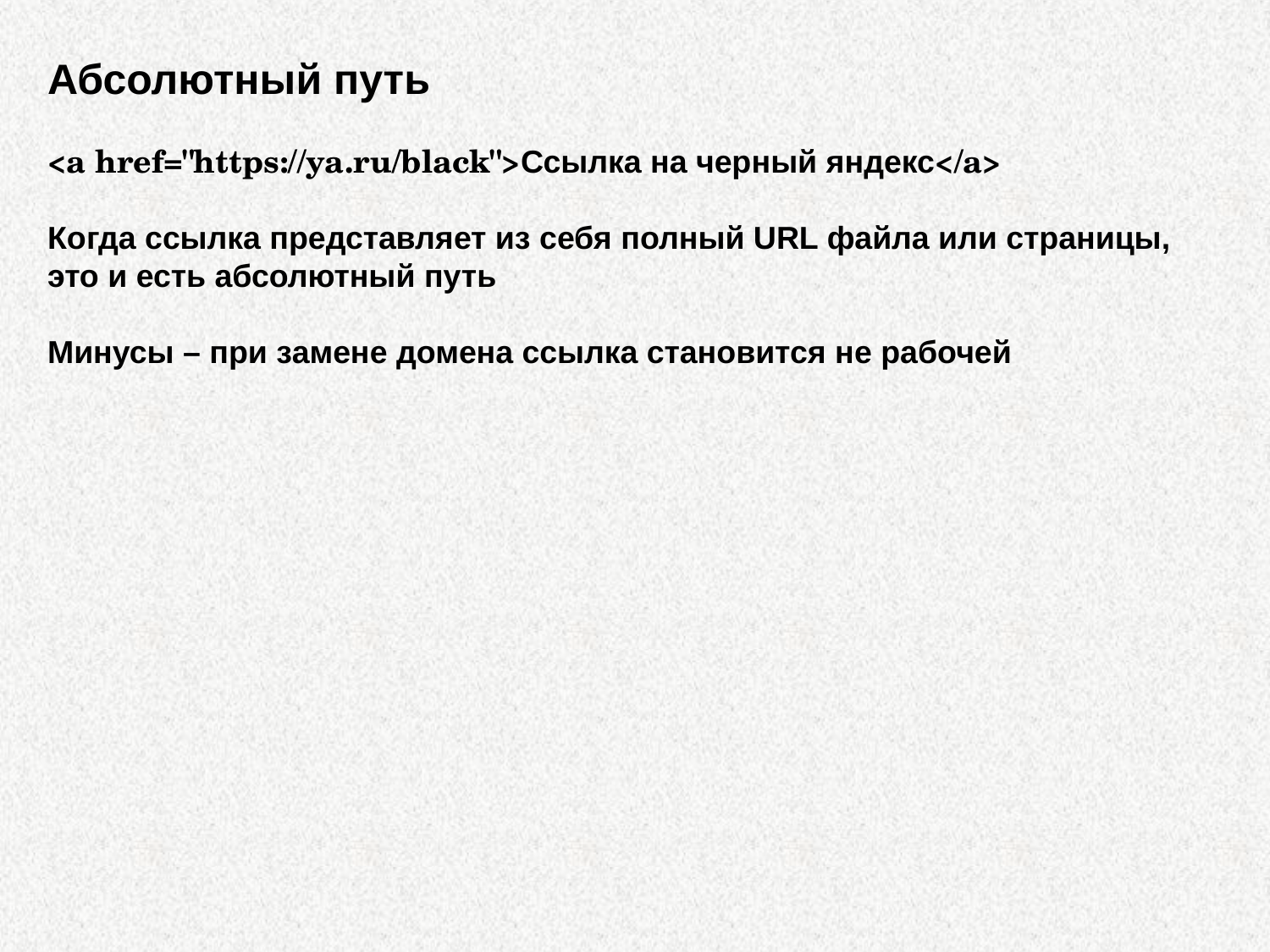

Абсолютный путь

<a href="https://ya.ru/black">Ссылка на черный яндекс</a>

Когда ссылка представляет из себя полный URL файла или страницы, это и есть абсолютный путь

Минусы – при замене домена ссылка становится не рабочей